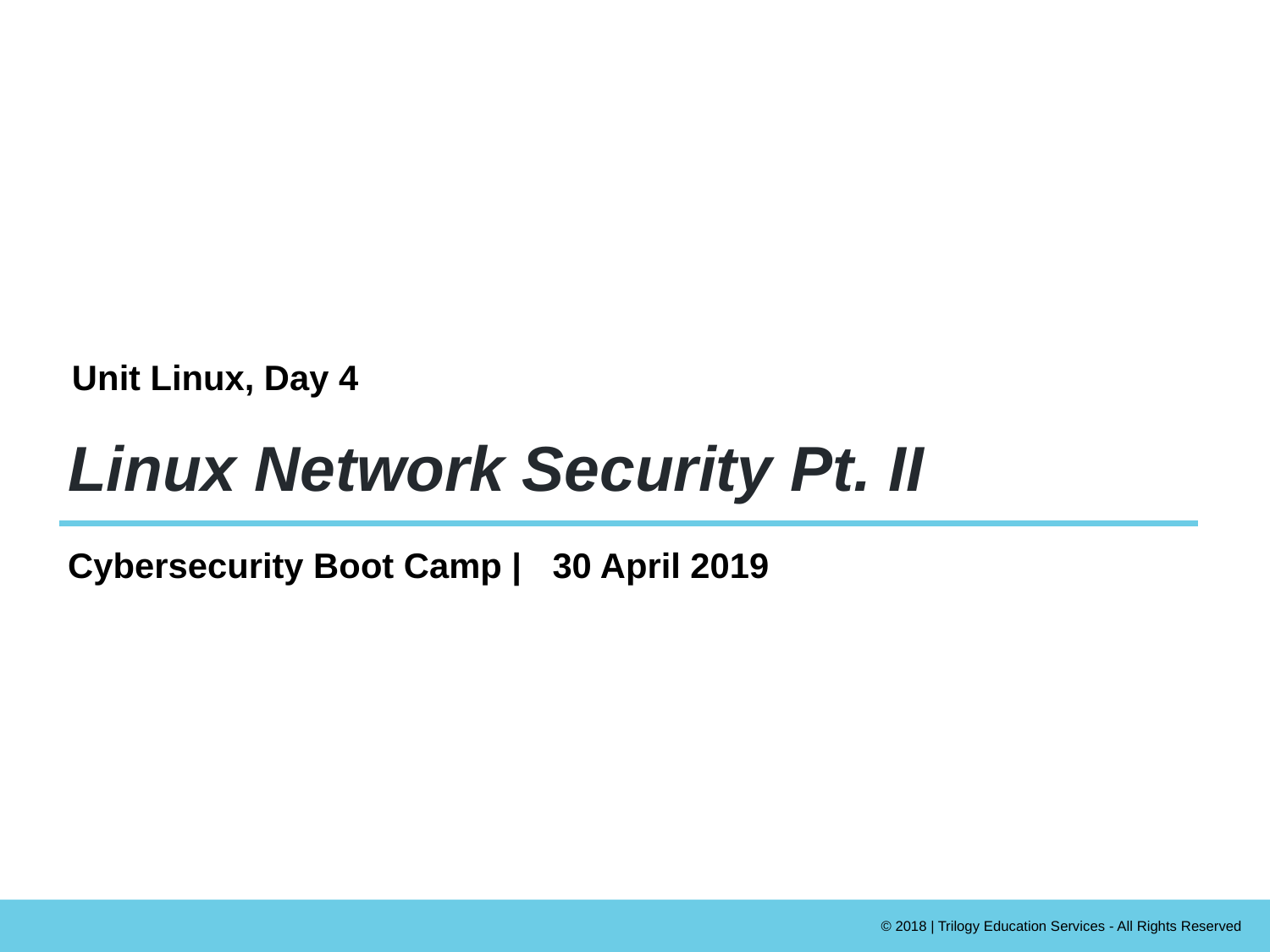

Unit Linux, Day 4

# Linux Network Security Pt. II
Cybersecurity Boot Camp |
30 April 2019